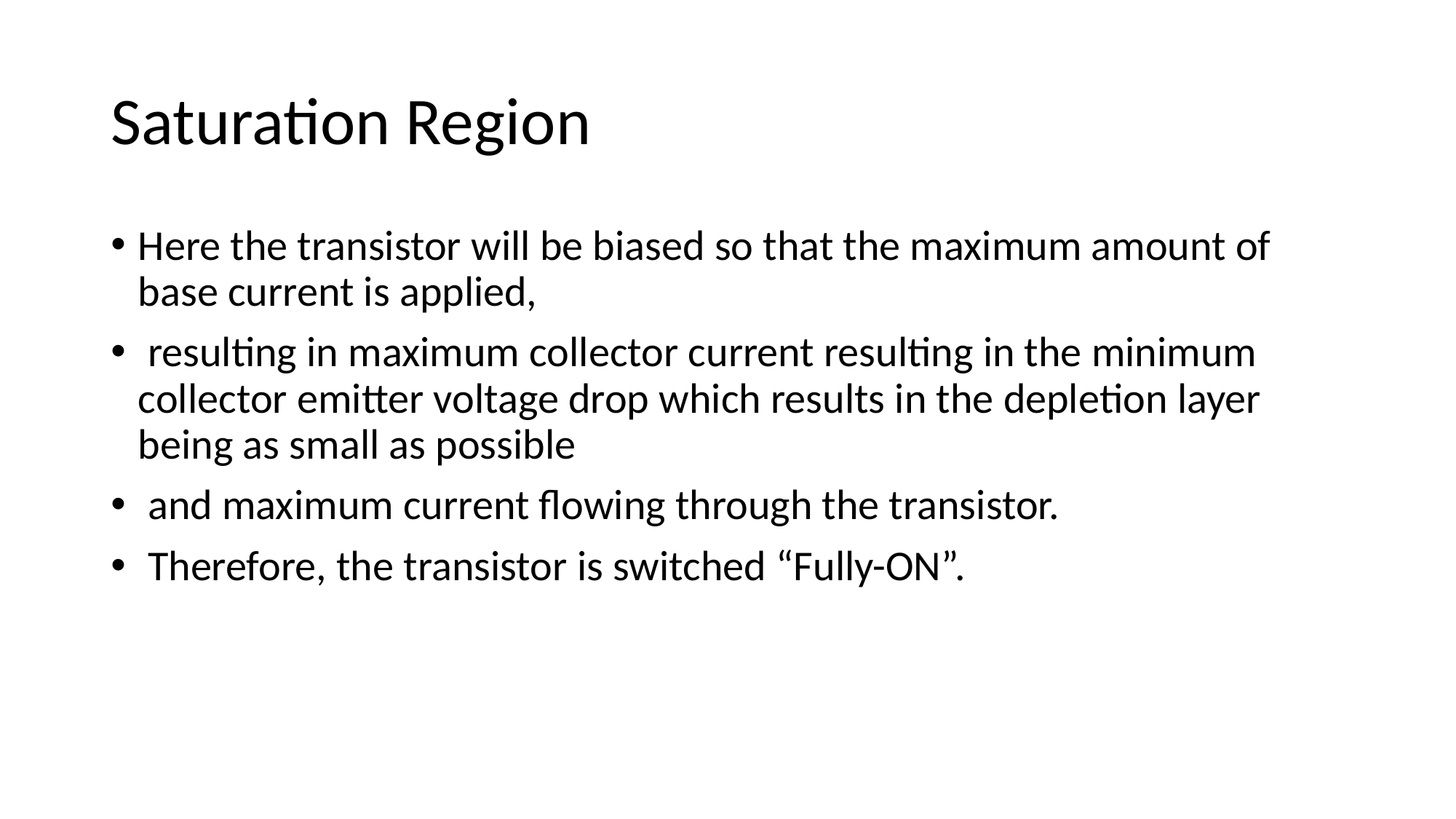

# Saturation Region
Here the transistor will be biased so that the maximum amount of base current is applied,
 resulting in maximum collector current resulting in the minimum collector emitter voltage drop which results in the depletion layer being as small as possible
 and maximum current flowing through the transistor.
 Therefore, the transistor is switched “Fully-ON”.